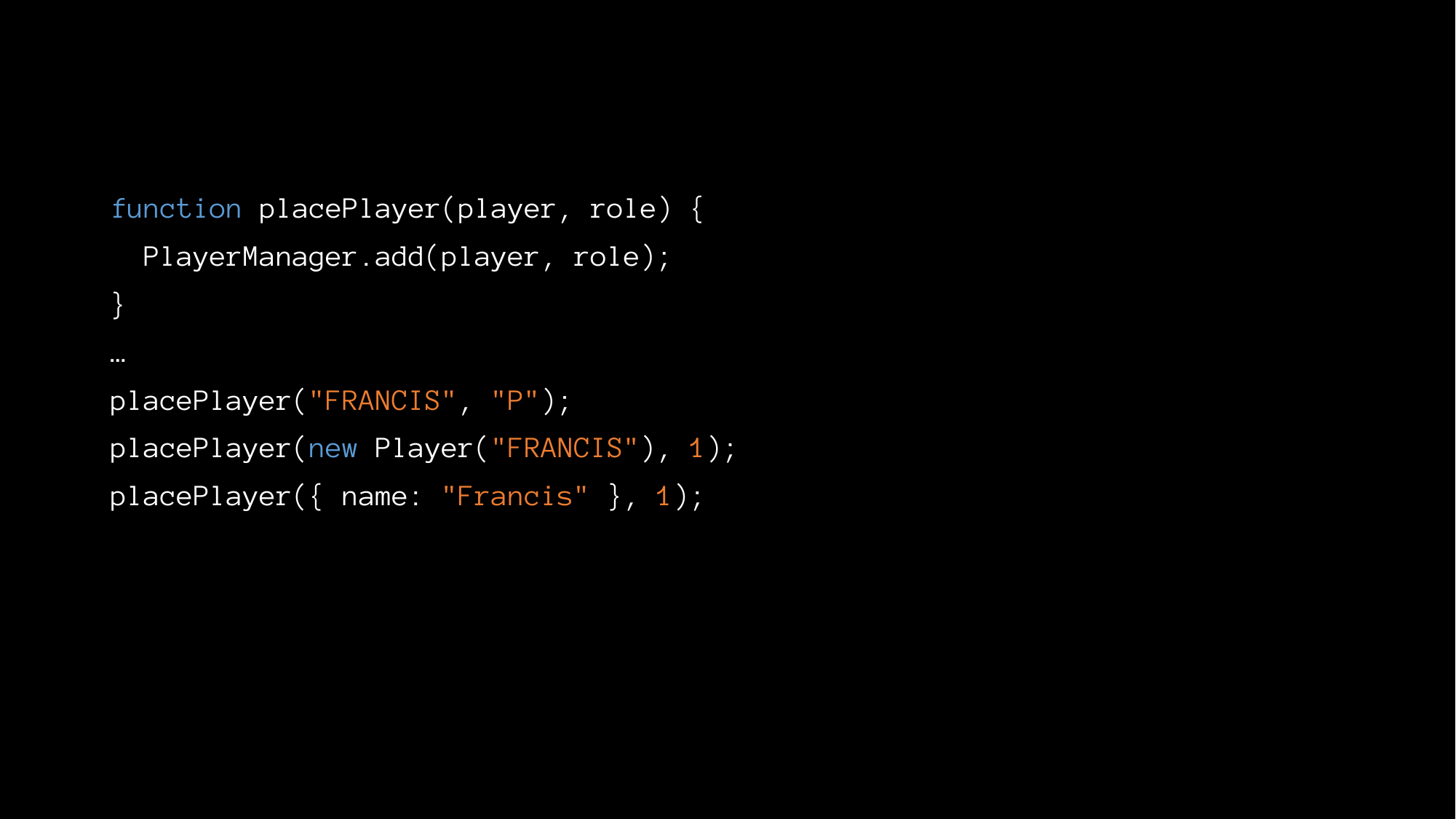

function placePlayer(player, role) {
  PlayerManager.add(player, role);
}
…
placePlayer("FRANCIS", "P");
placePlayer(new Player("FRANCIS"), 1);
placePlayer({ name: "Francis" }, 1);